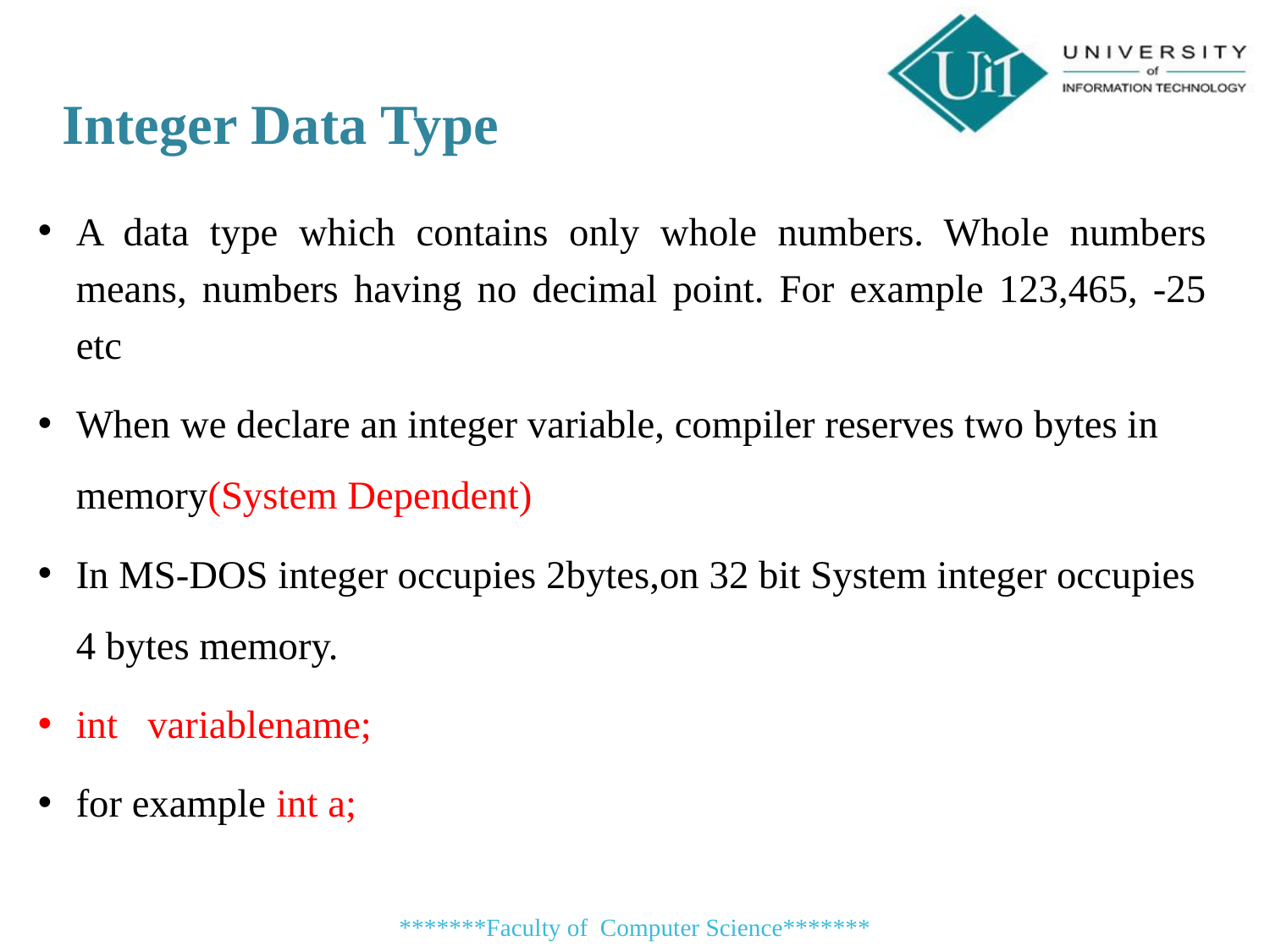

Integer Data Type
A data type which contains only whole numbers. Whole numbers means, numbers having no decimal point. For example 123,465, -25 etc
When we declare an integer variable, compiler reserves two bytes in memory(System Dependent)
In MS-DOS integer occupies 2bytes,on 32 bit System integer occupies 4 bytes memory.
int   variablename;
for example int a;

*******Faculty of  Computer Science*******